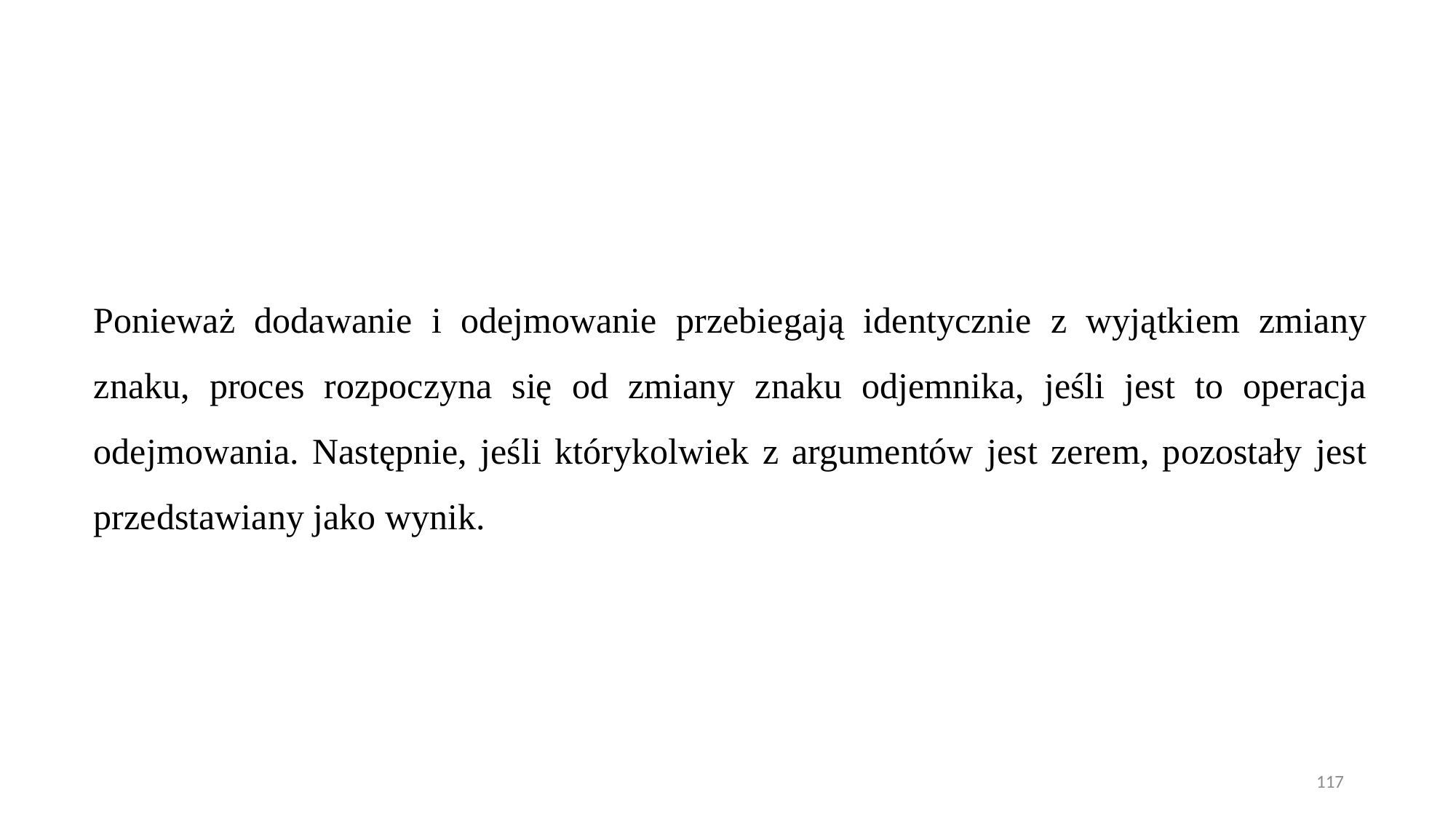

Ponieważ dodawanie i odejmowanie przebiegają identycznie z wyjątkiem zmiany znaku, proces rozpoczyna się od zmiany znaku odjemnika, jeśli jest to operacja odejmowania. Następnie, jeśli którykolwiek z argumentów jest zerem, pozostały jest przedstawiany jako wynik.
117